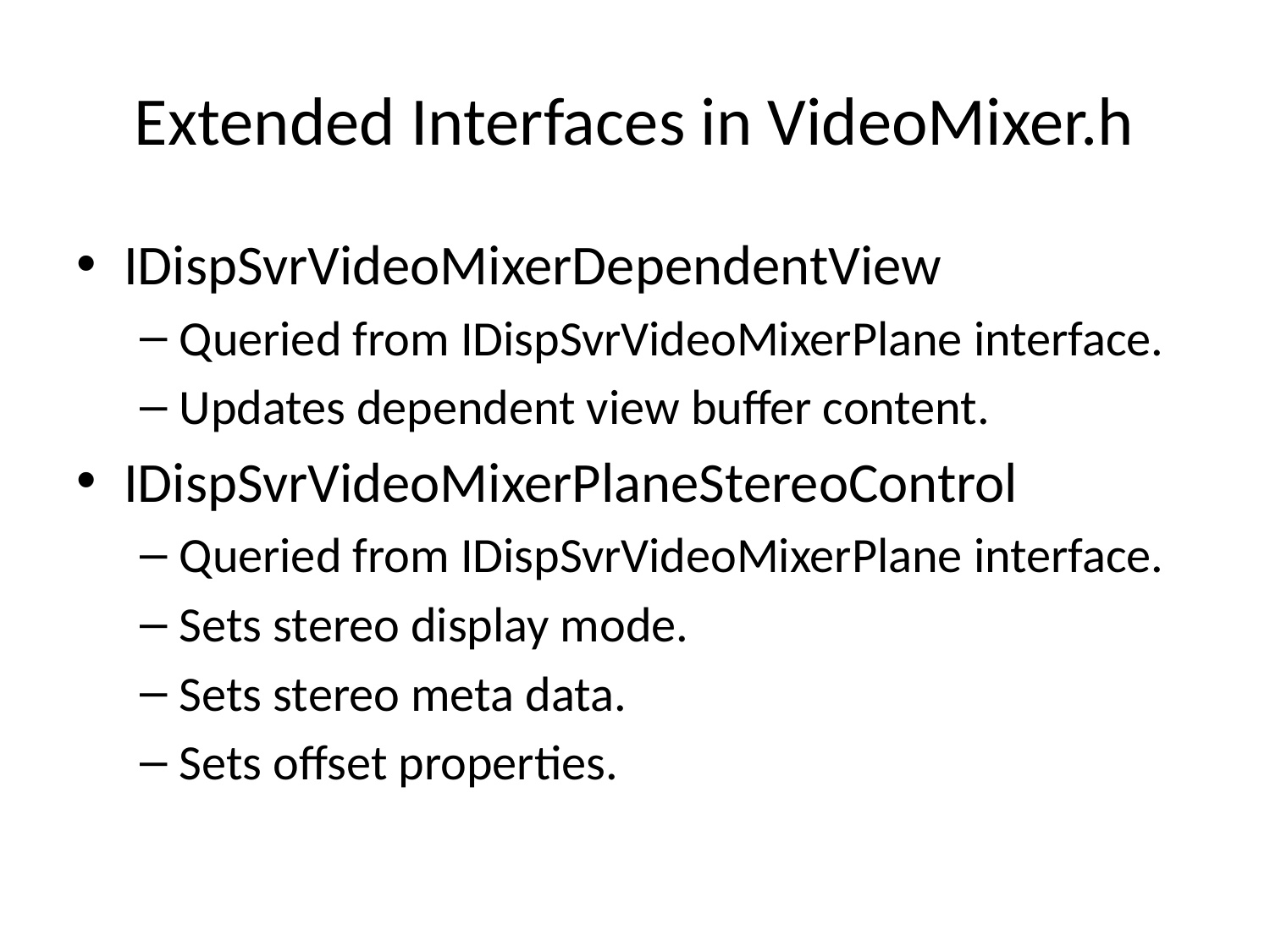

# Extended Interfaces in VideoMixer.h
IDispSvrVideoMixerDependentView
Queried from IDispSvrVideoMixerPlane interface.
Updates dependent view buffer content.
IDispSvrVideoMixerPlaneStereoControl
Queried from IDispSvrVideoMixerPlane interface.
Sets stereo display mode.
Sets stereo meta data.
Sets offset properties.